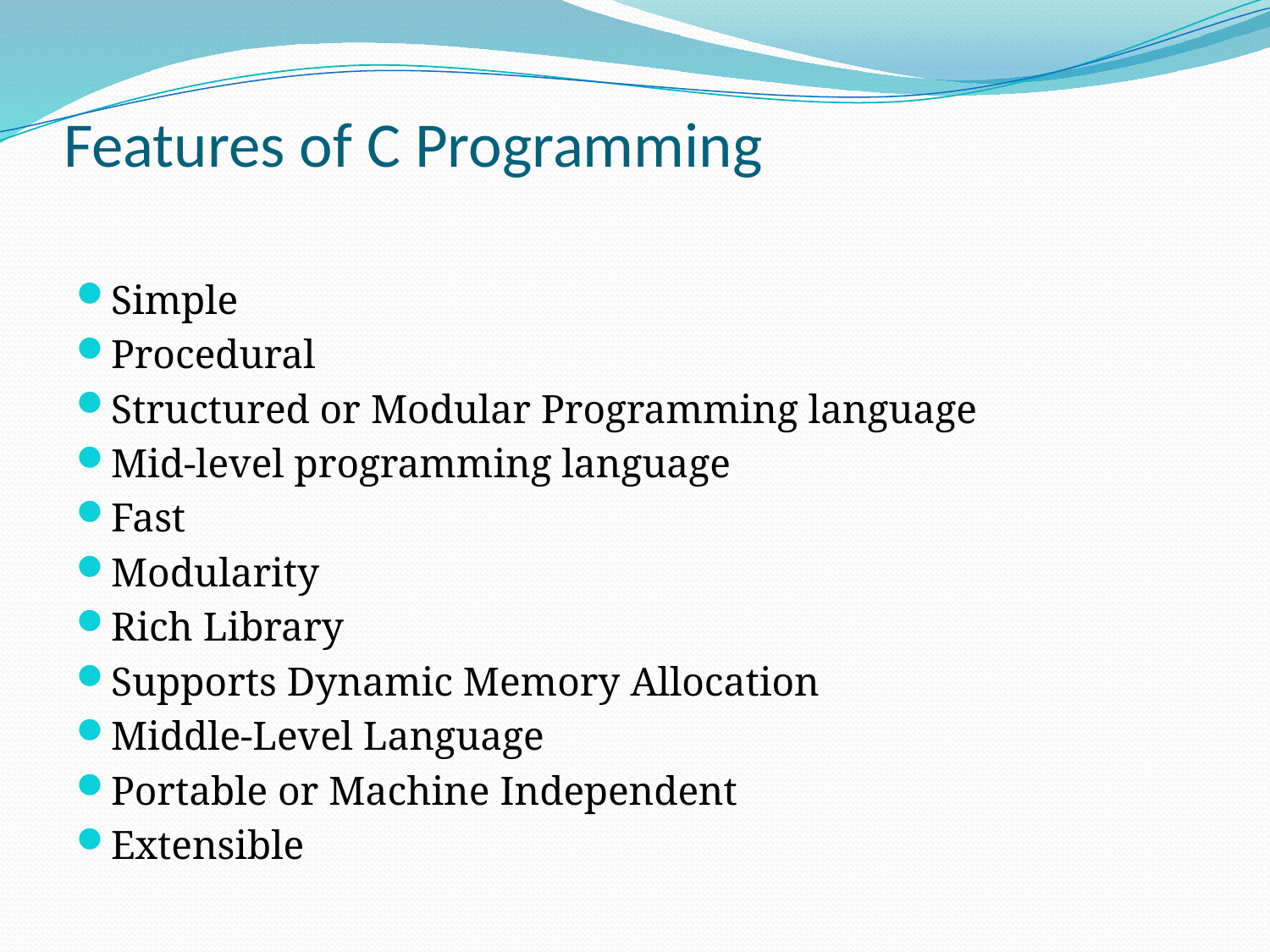

# Features of C Programming
Simple
Procedural
Structured or Modular Programming language
Mid-level programming language
Fast
Modularity
Rich Library
Supports Dynamic Memory Allocation
Middle-Level Language
Portable or Machine Independent
Extensible